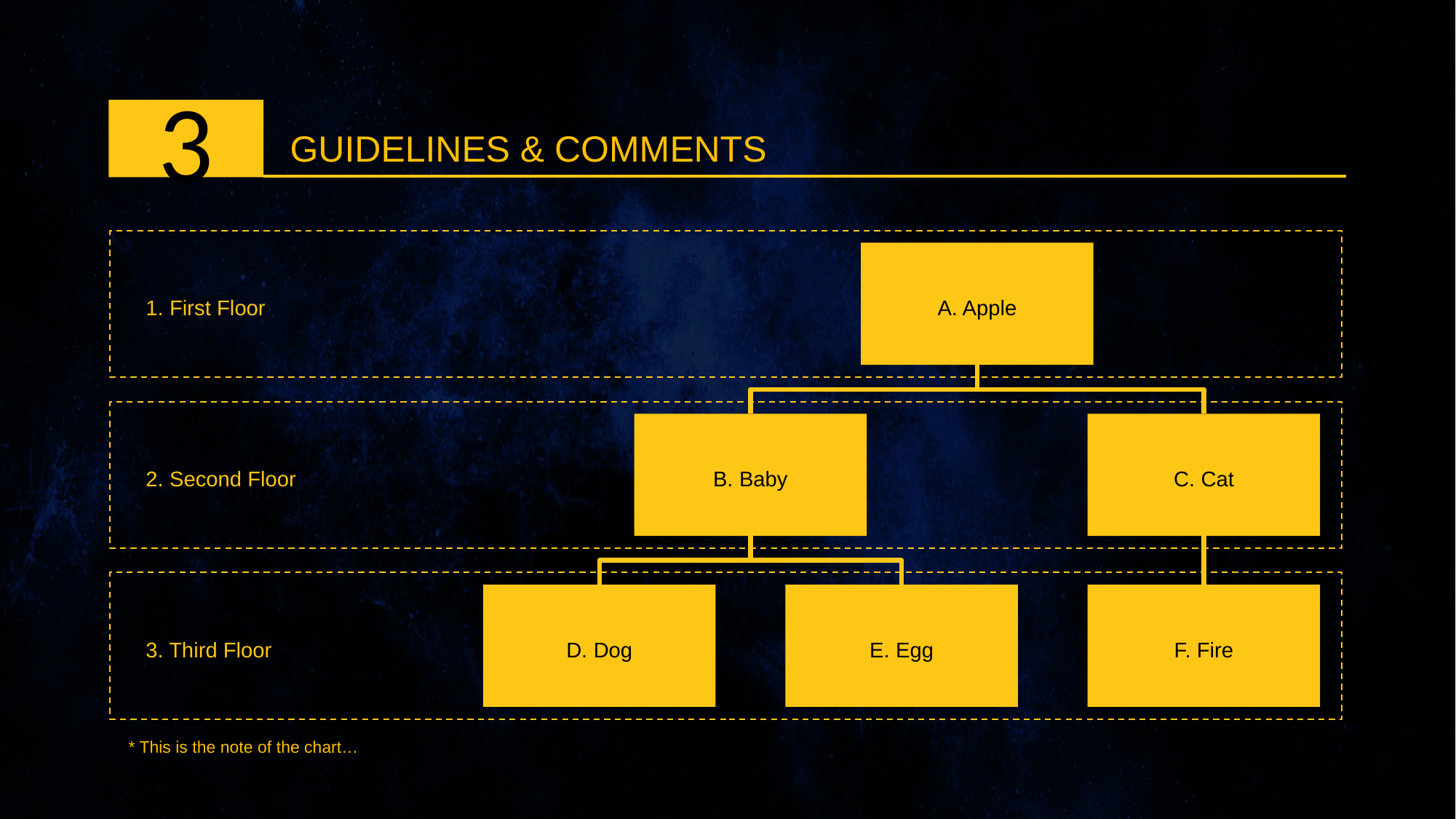

3
GUIDELINES & COMMENTS
1. First Floor
A. Apple

2. Second Floor
B. Baby
C. Cat

3. Third Floor
D. Dog
E. Egg
F. Fire
* This is the note of the chart…